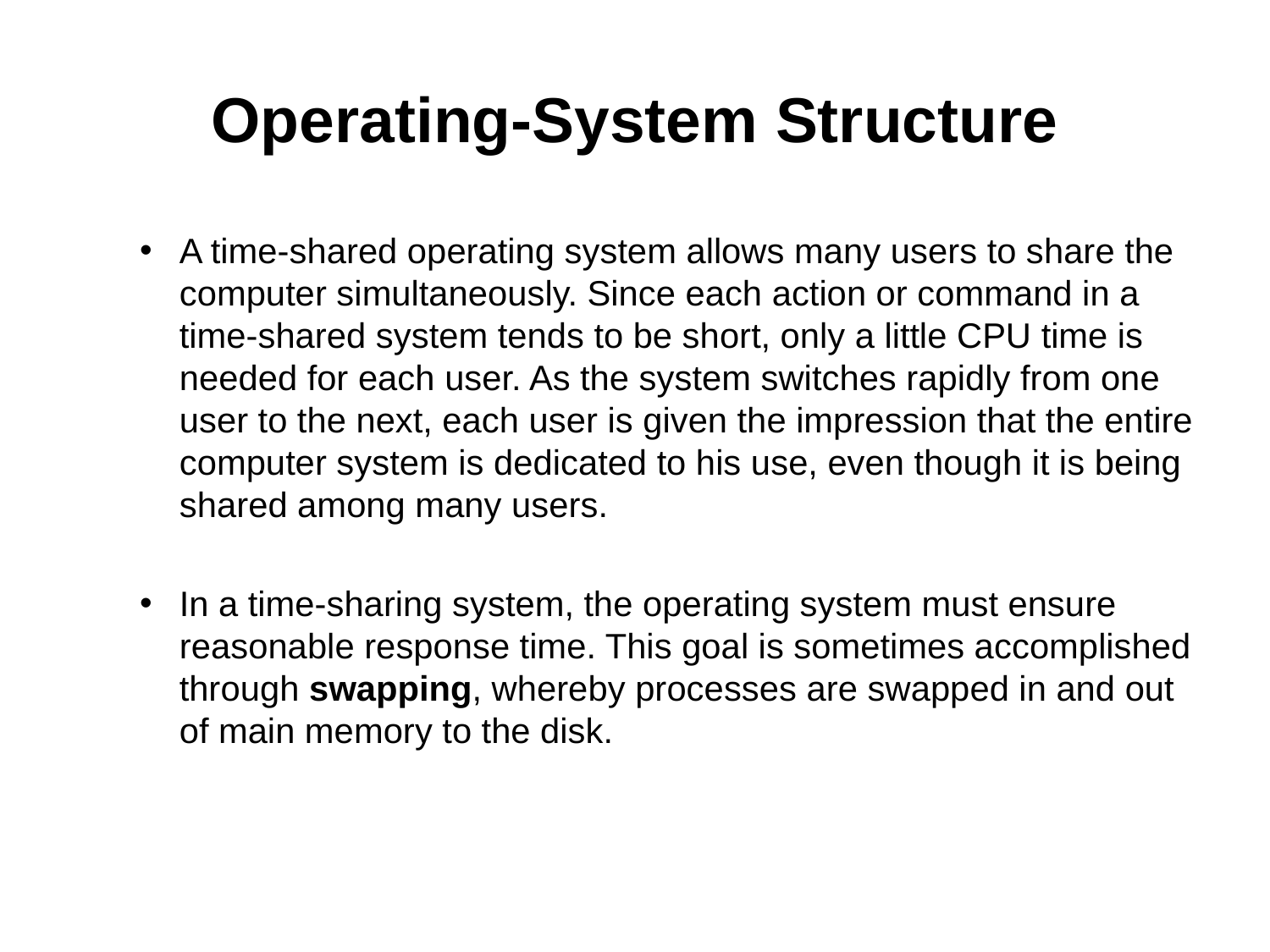

# Operating-System Structure
A time-shared operating system allows many users to share the computer simultaneously. Since each action or command in a time-shared system tends to be short, only a little CPU time is needed for each user. As the system switches rapidly from one user to the next, each user is given the impression that the entire computer system is dedicated to his use, even though it is being shared among many users.

In a time-sharing system, the operating system must ensure reasonable response time. This goal is sometimes accomplished through swapping, whereby processes are swapped in and out of main memory to the disk.